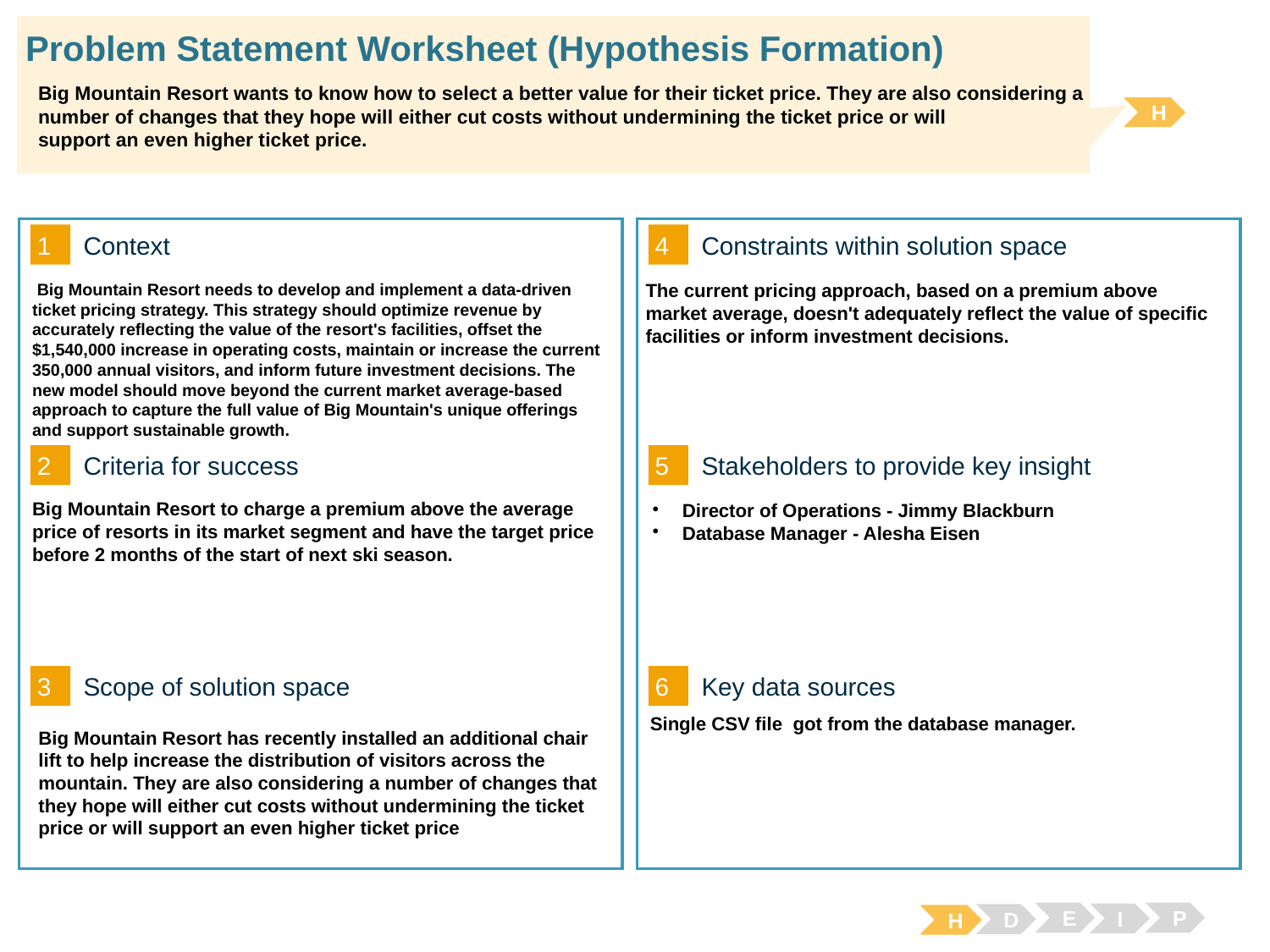

Problem Statement Worksheet (Hypothesis Formation)
Big Mountain Resort wants to know how to select a better value for their ticket price. They are also considering a
number of changes that they hope will either cut costs without undermining the ticket price or will
support an even higher ticket price.

H

1
4
Context
Constraints within solution space
The current pricing approach, based on a premium above market average, doesn't adequately reflect the value of specific facilities or inform investment decisions.
 Big Mountain Resort needs to develop and implement a data-driven ticket pricing strategy. This strategy should optimize revenue by accurately reflecting the value of the resort's facilities, offset the $1,540,000 increase in operating costs, maintain or increase the current 350,000 annual visitors, and inform future investment decisions. The new model should move beyond the current market average-based approach to capture the full value of Big Mountain's unique offerings and support sustainable growth.

2
5
Criteria for success
Stakeholders to provide key insight
Big Mountain Resort to charge a premium above the average price of resorts in its market segment and have the target price before 2 months of the start of next ski season.
Director of Operations - Jimmy Blackburn
Database Manager - Alesha Eisen
3
6
Key data sources
Scope of solution space
Single CSV file  got from the database manager.
Big Mountain Resort has recently installed an additional chair lift to help increase the distribution of visitors across the mountain. They are also considering a number of changes that they hope will either cut costs without undermining the ticket price or will support an even higher ticket price
E
P
I
D
H